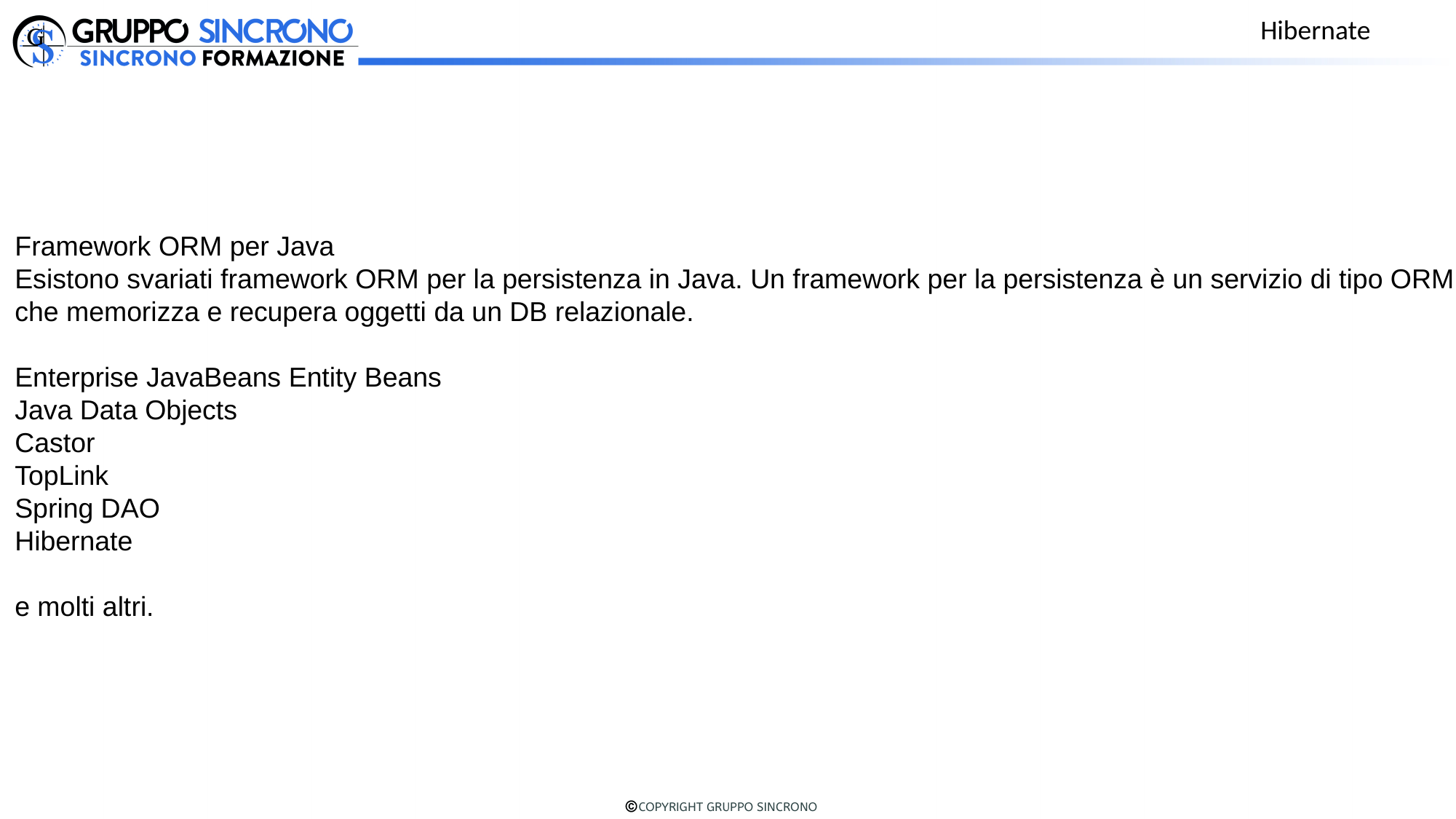

Hibernate
Framework ORM per Java
Esistono svariati framework ORM per la persistenza in Java. Un framework per la persistenza è un servizio di tipo ORM che memorizza e recupera oggetti da un DB relazionale.

Enterprise JavaBeans Entity Beans
Java Data Objects
Castor
TopLink
Spring DAO
Hibernate

e molti altri.